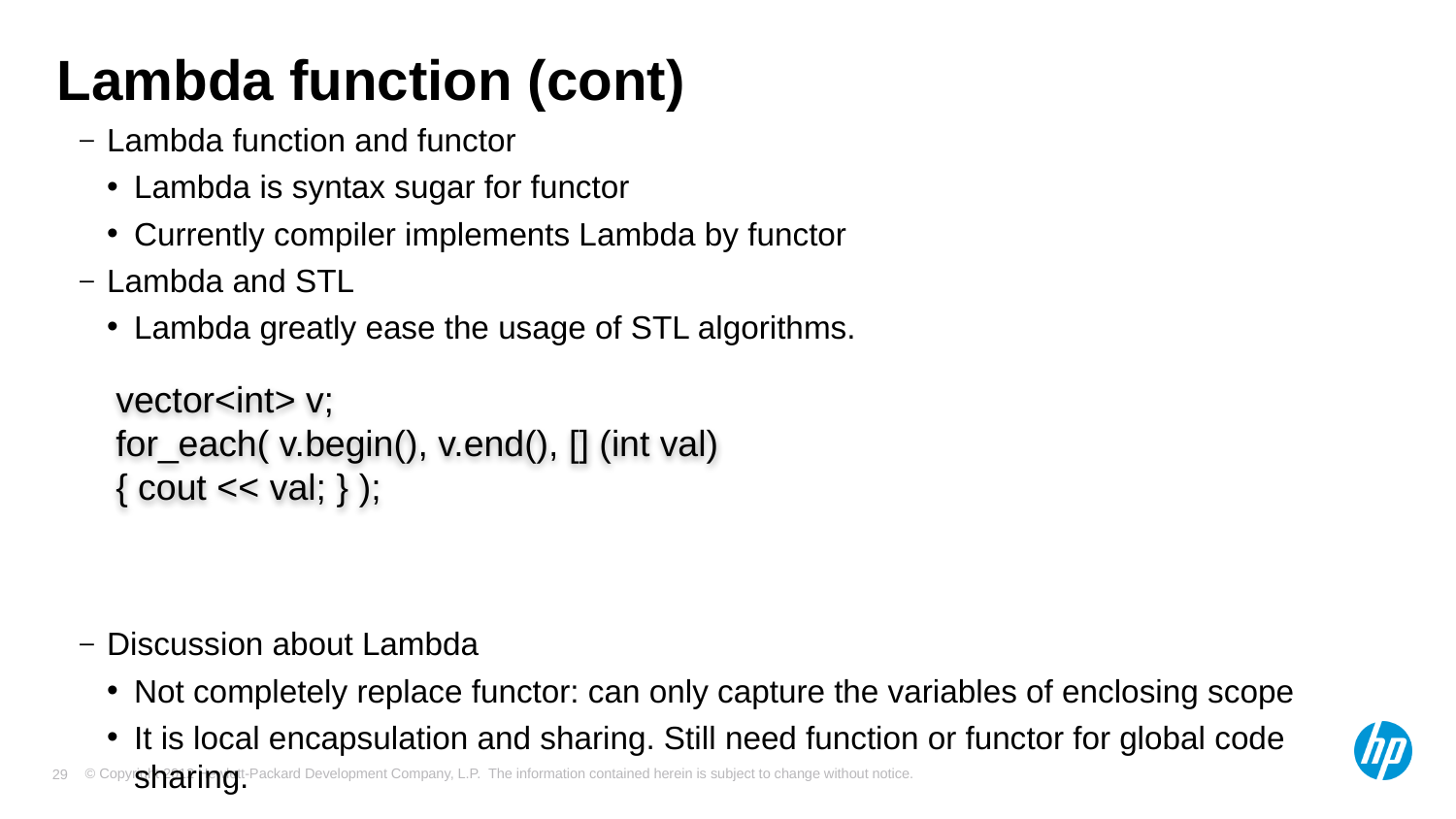

# Lambda function (cont)
Lambda function and functor
Lambda is syntax sugar for functor
Currently compiler implements Lambda by functor
Lambda and STL
Lambda greatly ease the usage of STL algorithms.

Discussion about Lambda
Not completely replace functor: can only capture the variables of enclosing scope
It is local encapsulation and sharing. Still need function or functor for global code sharing.
vector<int> v;
for_each( v.begin(), v.end(), [] (int val)
{ cout << val; } );